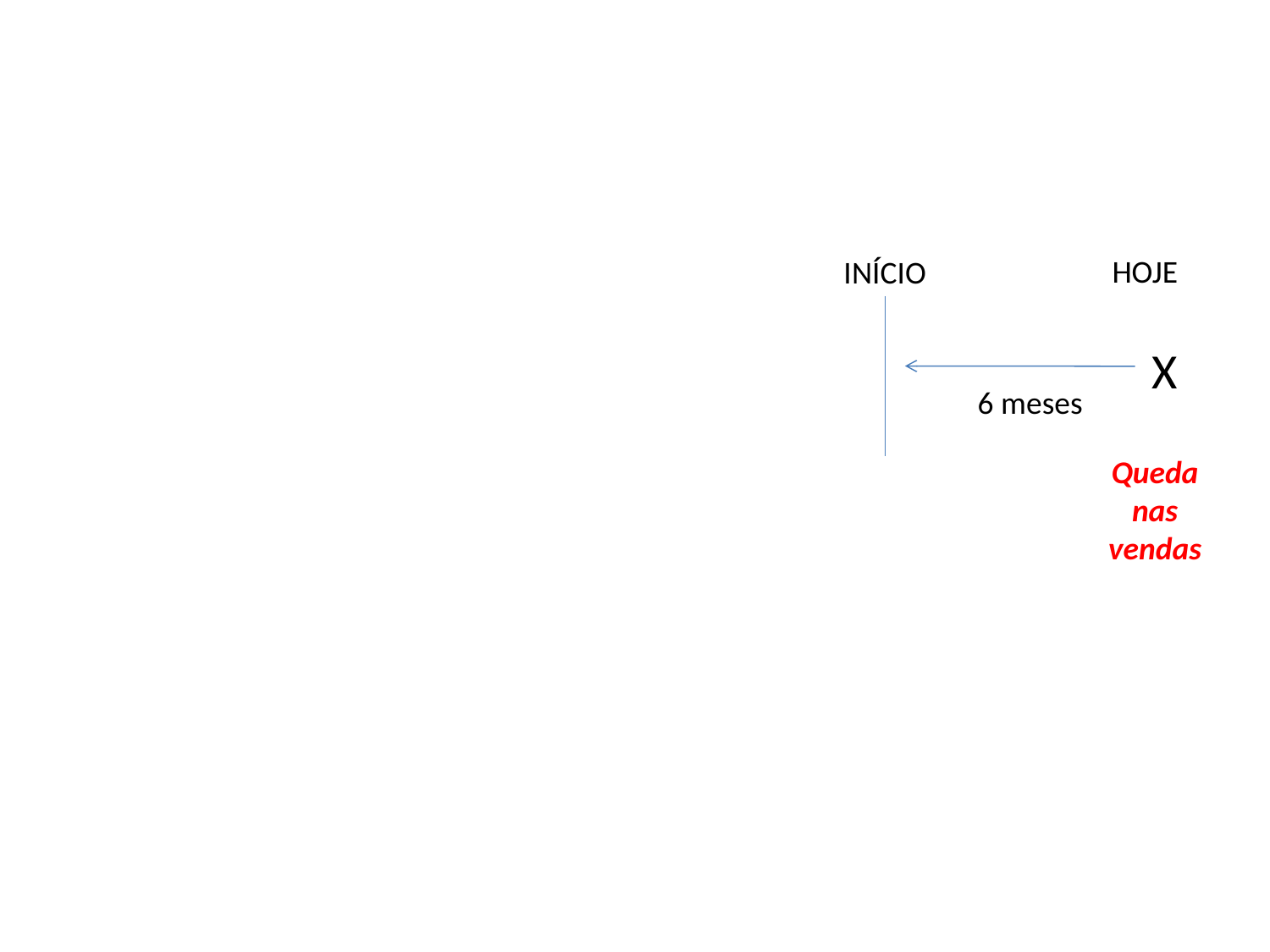

HOJE
INÍCIO
X
6 meses
Queda nas vendas